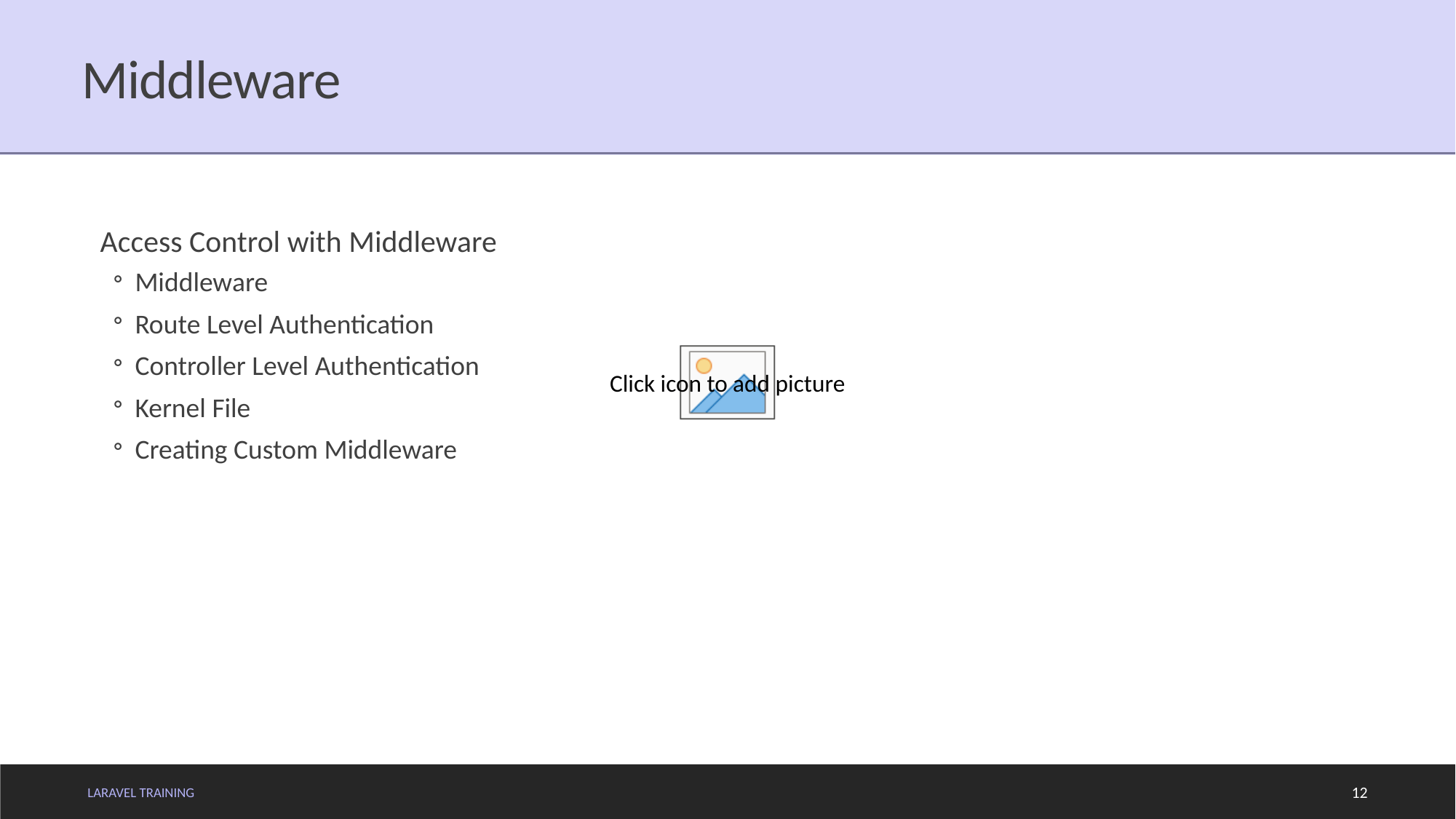

# Middleware
Access Control with Middleware
Middleware
Route Level Authentication
Controller Level Authentication
Kernel File
Creating Custom Middleware

LARAVEL TRAINING
12